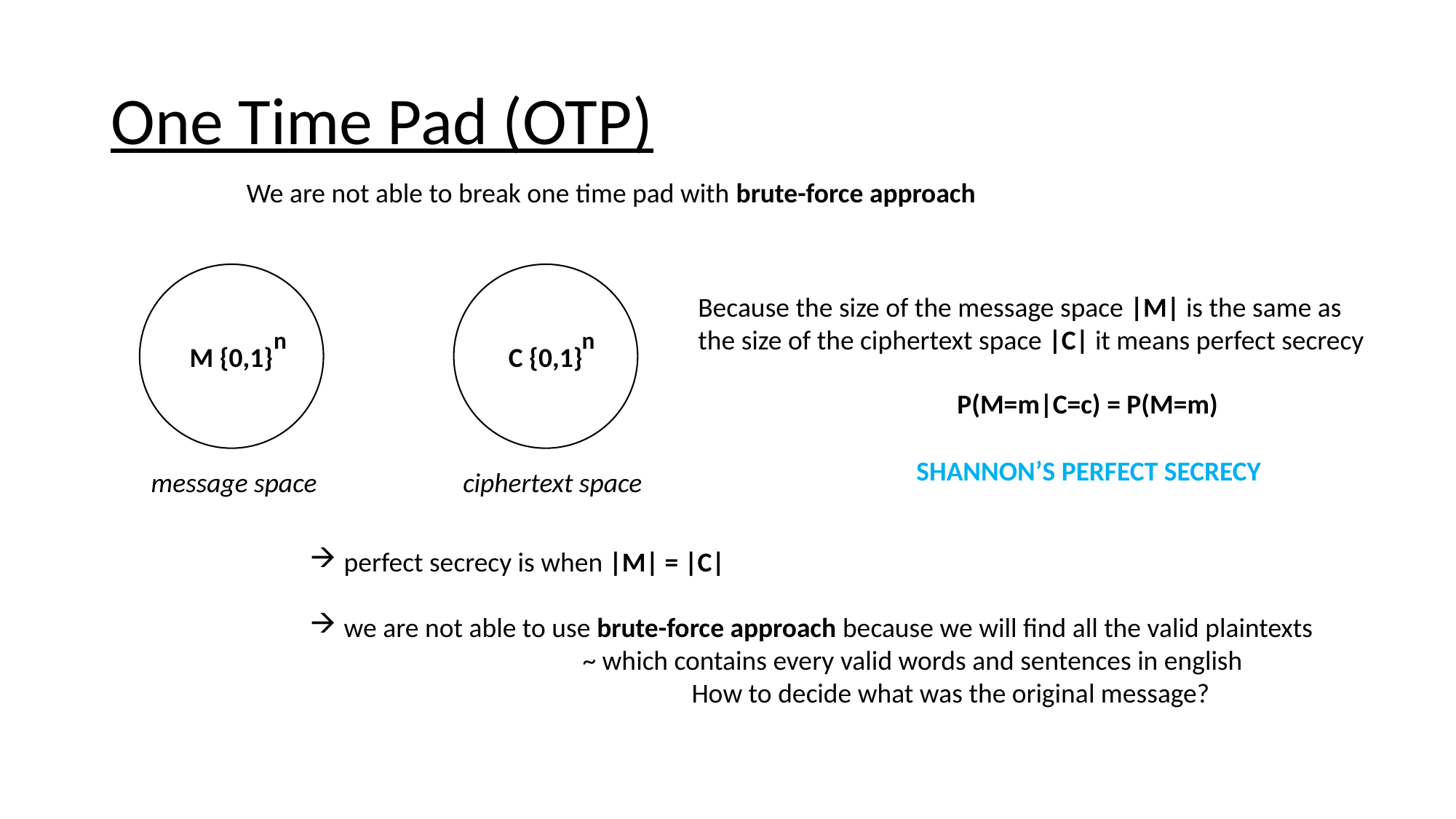

# One Time Pad (OTP)
We are not able to break one time pad with brute-force approach
M {0,1}
C {0,1}
Because the size of the message space |M| is the same as
the size of the ciphertext space |C| it means perfect secrecy

		SHANNON’S PERFECT SECRECY
n
n
P(M=m|C=c) = P(M=m)
message space
ciphertext space
perfect secrecy is when |M| = |C|

we are not able to use brute-force approach because we will find all the valid plaintexts
		~ which contains every valid words and sentences in english
			How to decide what was the original message?